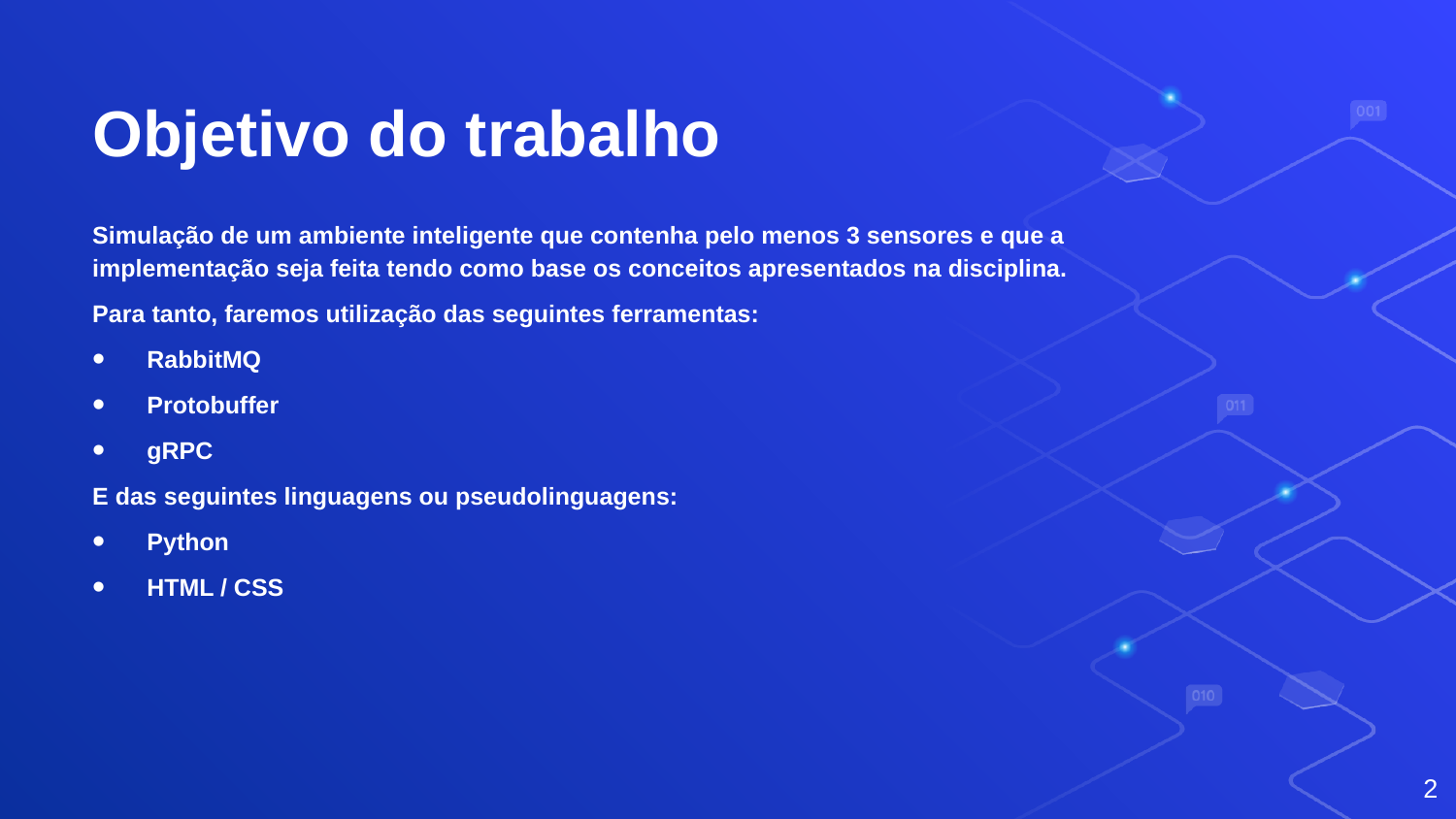

# Objetivo do trabalho
Simulação de um ambiente inteligente que contenha pelo menos 3 sensores e que a implementação seja feita tendo como base os conceitos apresentados na disciplina.
Para tanto, faremos utilização das seguintes ferramentas:
RabbitMQ
Protobuffer
gRPC
E das seguintes linguagens ou pseudolinguagens:
Python
HTML / CSS
2